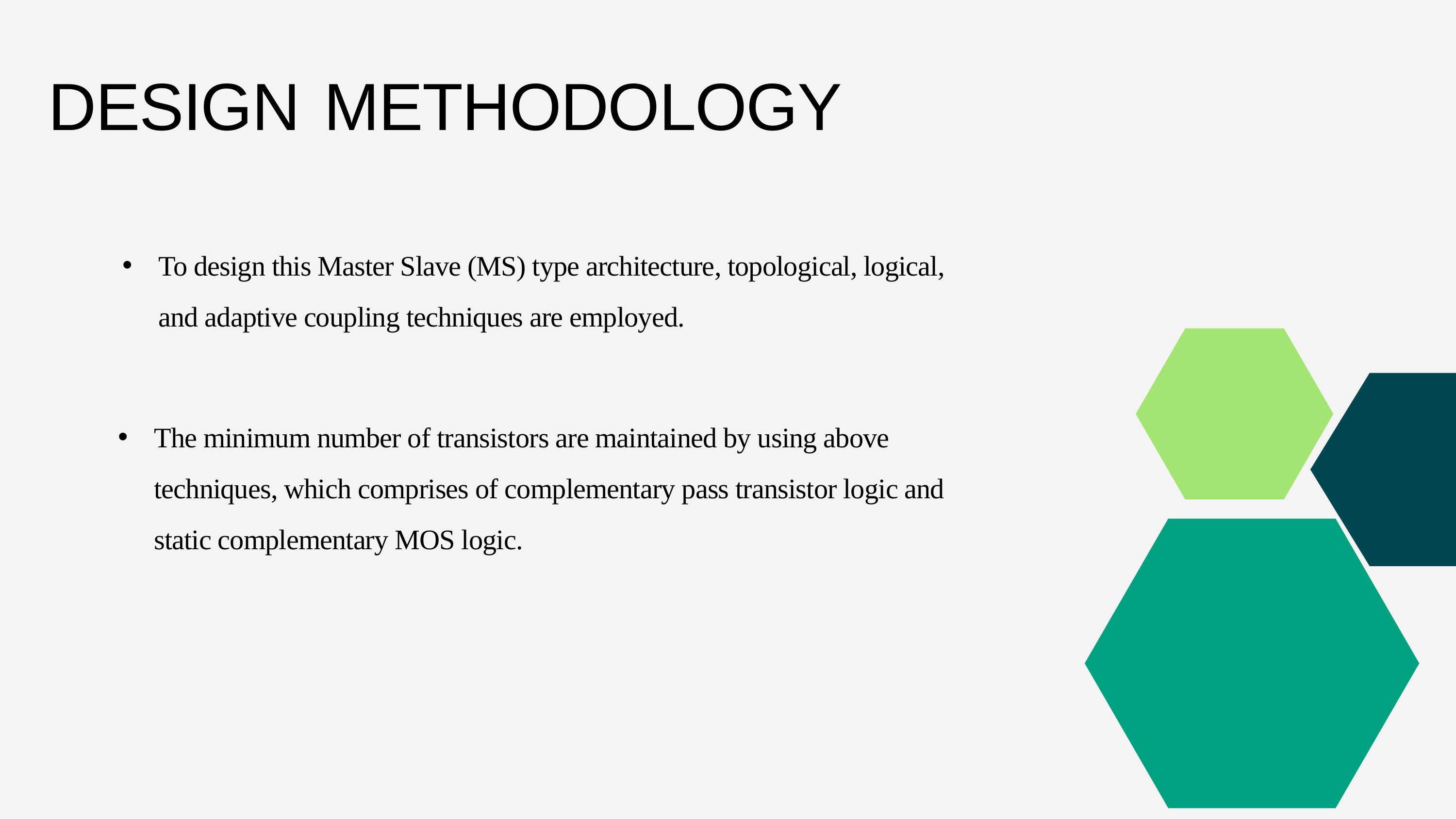

DESIGN METHODOLOGY
To design this Master Slave (MS) type architecture, topological, logical, and adaptive coupling techniques are employed.

The minimum number of transistors are maintained by using above techniques, which comprises of complementary pass transistor logic and static complementary MOS logic.